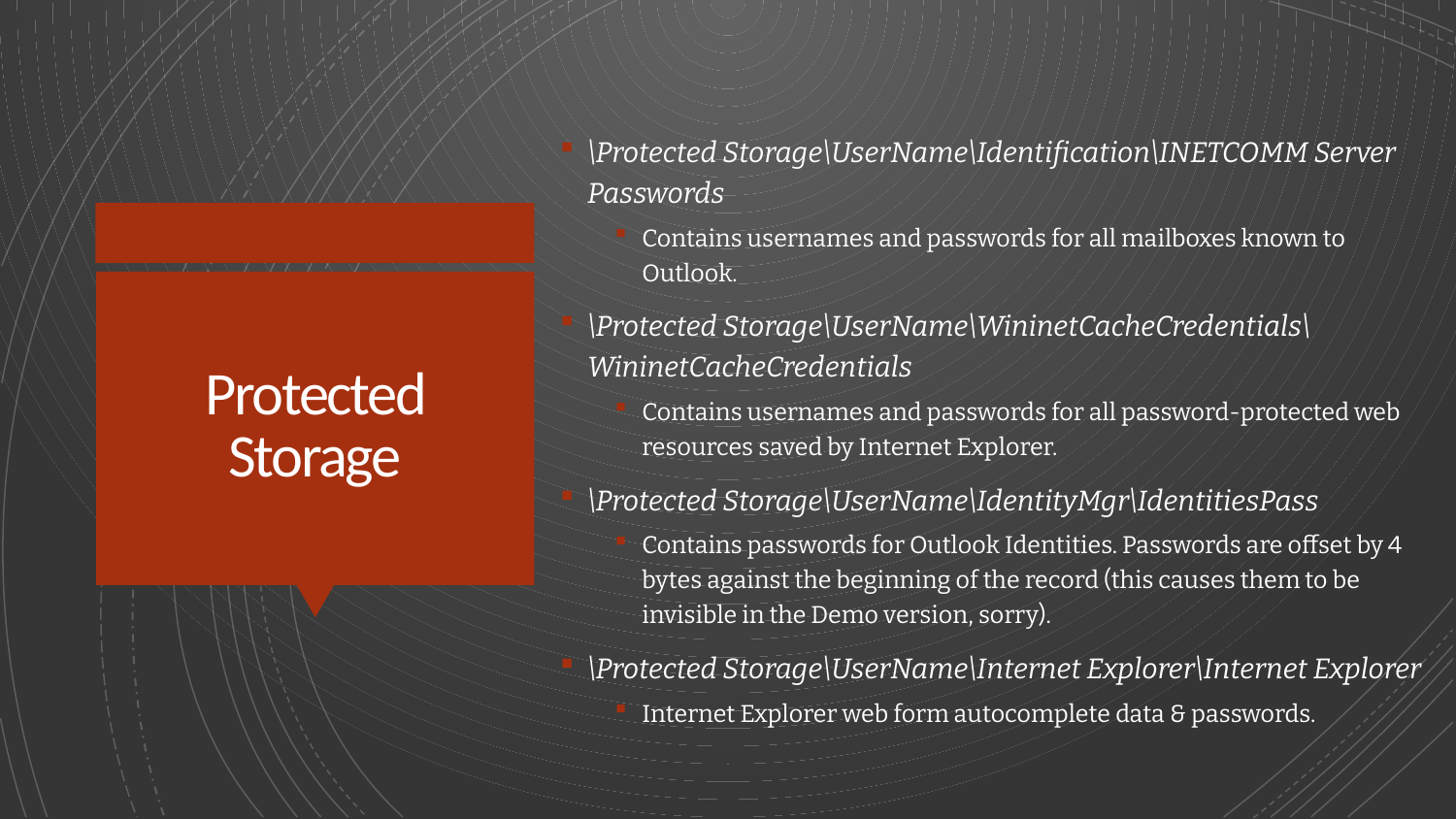

\Protected Storage\UserName\Identification\INETCOMM Server Passwords
Contains usernames and passwords for all mailboxes known to Outlook.
\Protected Storage\UserName\WininetCacheCredentials\WininetCacheCredentials
Contains usernames and passwords for all password-protected web resources saved by Internet Explorer.
\Protected Storage\UserName\IdentityMgr\IdentitiesPass
Contains passwords for Outlook Identities. Passwords are offset by 4 bytes against the beginning of the record (this causes them to be invisible in the Demo version, sorry).
\Protected Storage\UserName\Internet Explorer\Internet Explorer
Internet Explorer web form autocomplete data & passwords.
# Protected Storage